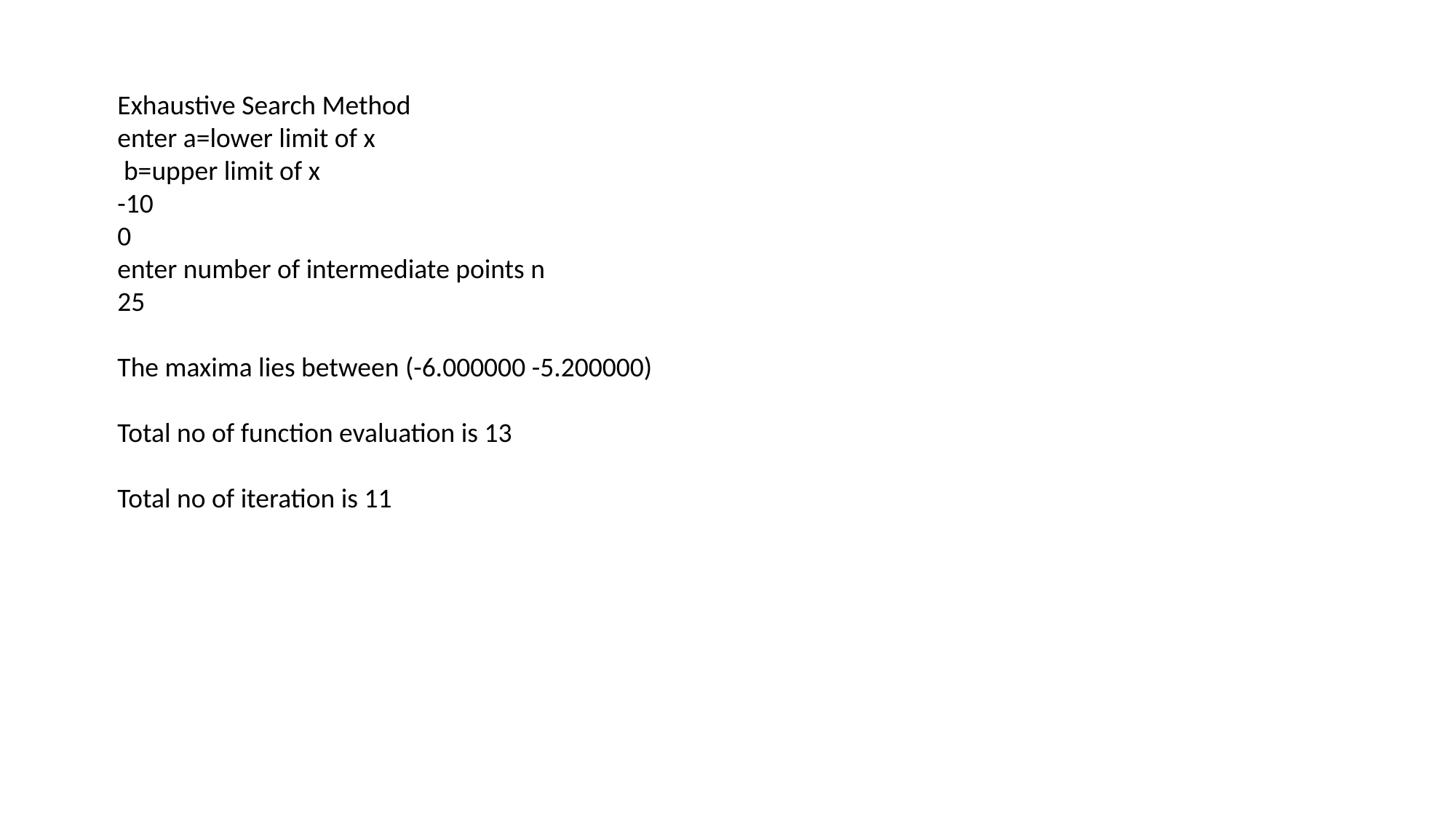

Exhaustive Search Method
enter a=lower limit of x
 b=upper limit of x
-10
0
enter number of intermediate points n
25

The maxima lies between (-6.000000 -5.200000)

Total no of function evaluation is 13

Total no of iteration is 11